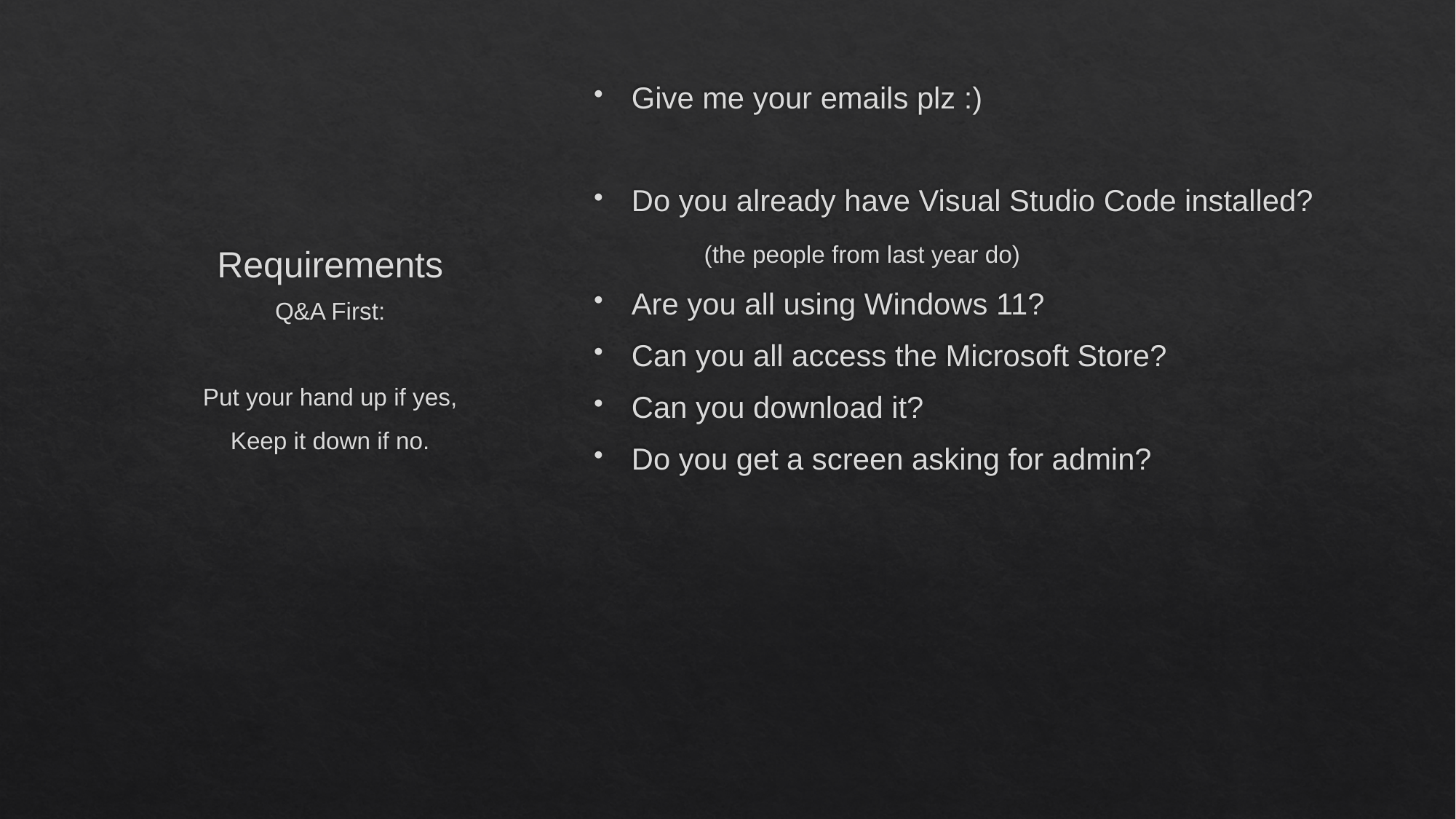

# Requirements
Give me your emails plz :)

Do you already have Visual Studio Code installed?
	(the people from last year do)
Are you all using Windows 11?
Can you all access the Microsoft Store?
Can you download it?
Do you get a screen asking for admin?

Q&A First:

Put your hand up if yes,
Keep it down if no.